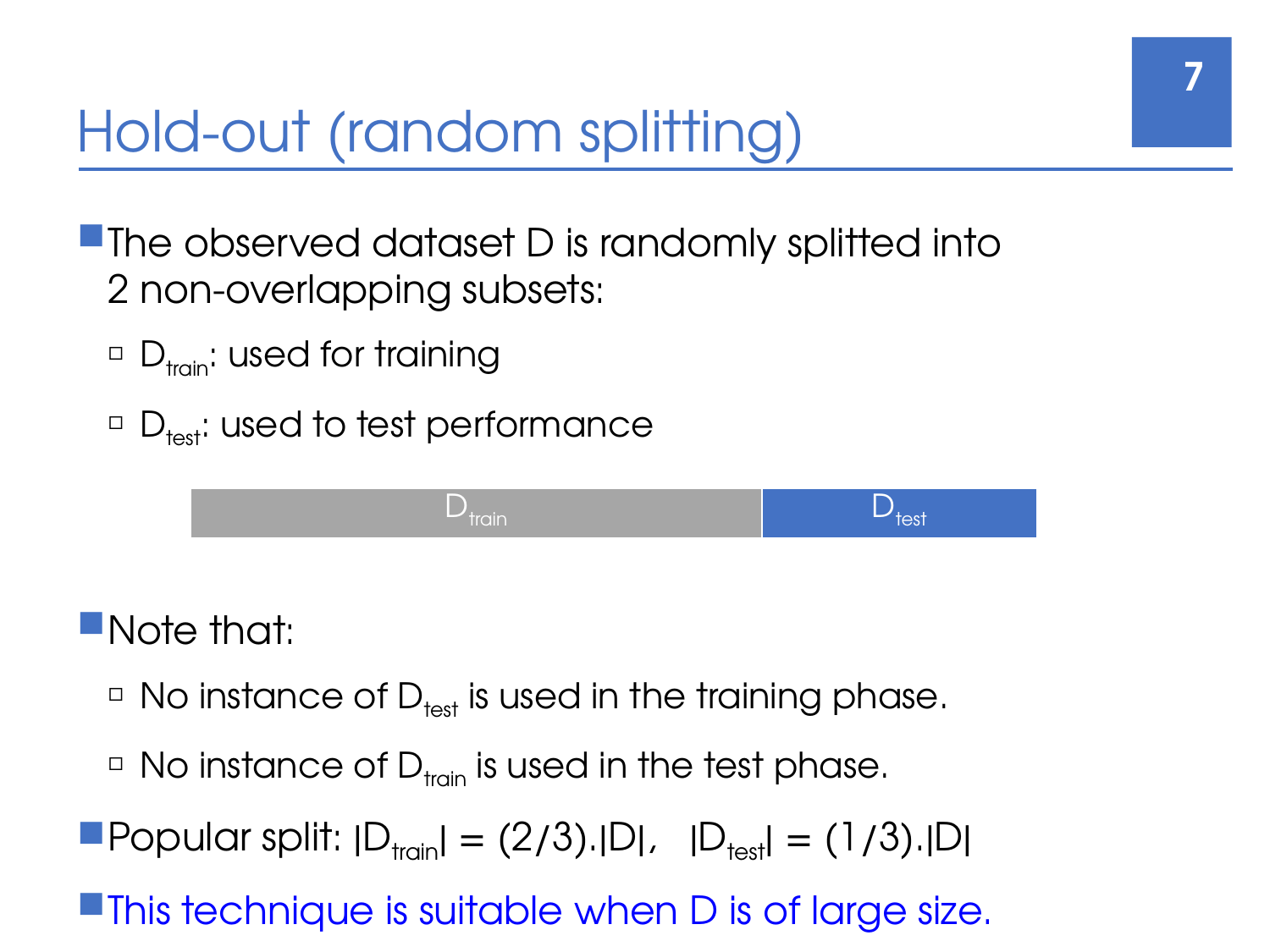

7
# Hold-out (random splitting)

The observed dataset D is randomly splitted into
2 non-overlapping subsets:
Dtrain: used for training
Dtest: used to test performance

Note that:
No instance of Dtest is used in the training phase.
No instance of Dtrain is used in the test phase.
Popular split: |Dtrain| = (2/3).|D|,   |Dtest| = (1/3).|D|
This technique is suitable when D is of large size.
| Dtrain | Dtest |
| --- | --- |